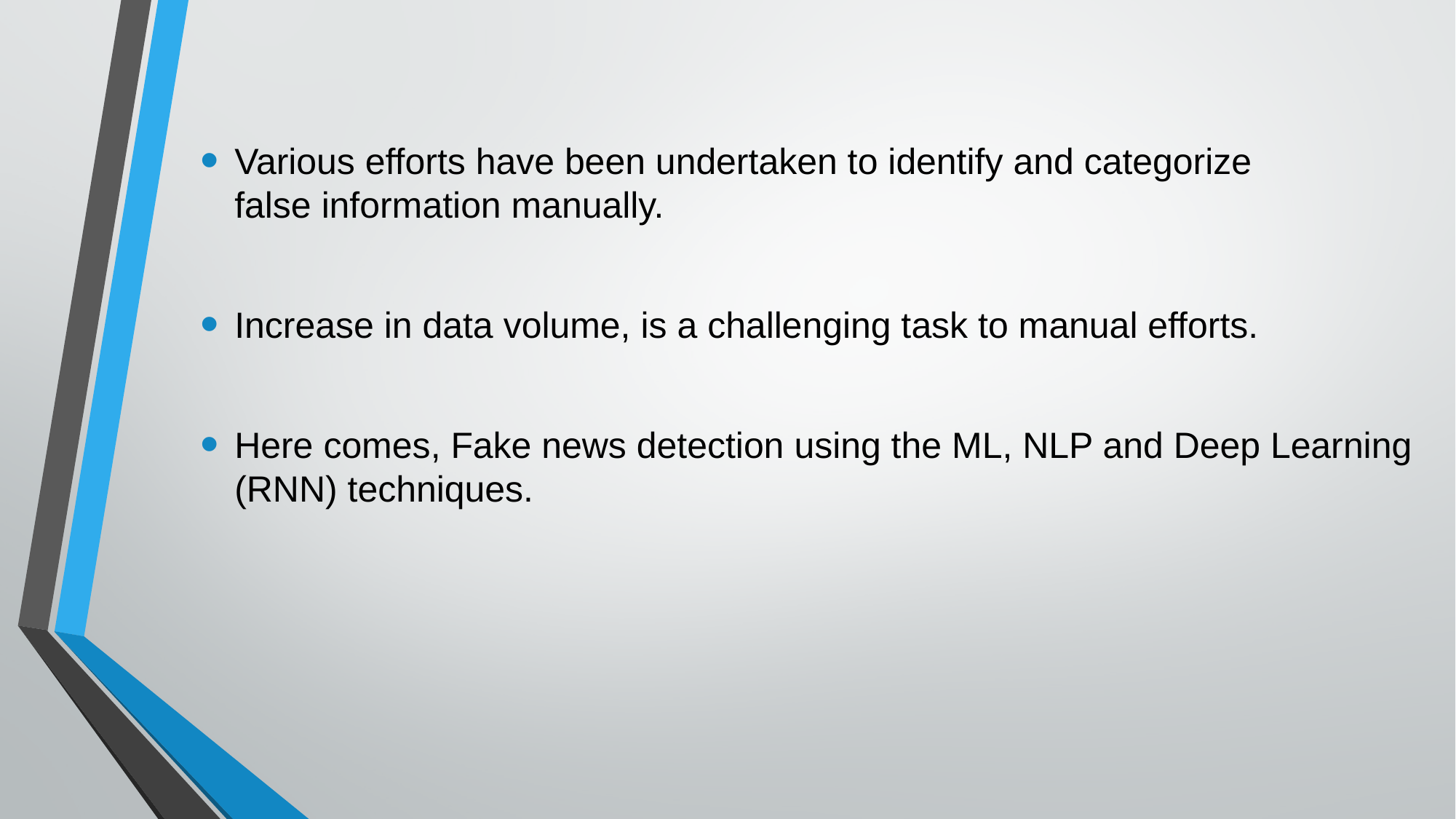

Various efforts have been undertaken to identify and categorize false information manually.

Increase in data volume, is a challenging task to manual efforts.

Here comes, Fake news detection using the ML, NLP and Deep Learning (RNN) techniques.